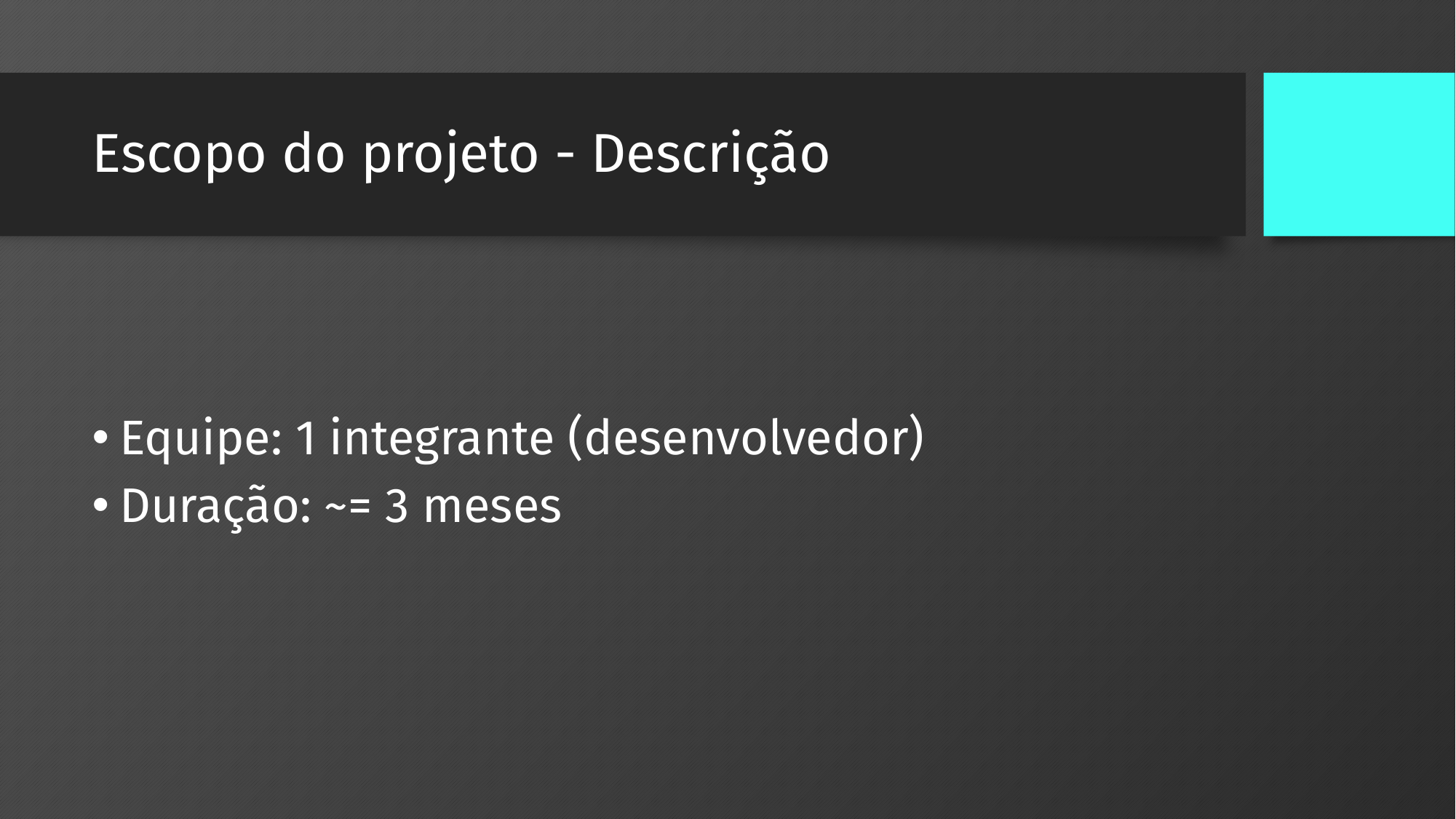

# Escopo do projeto - Descrição
Equipe: 1 integrante (desenvolvedor)
Duração: ~= 3 meses